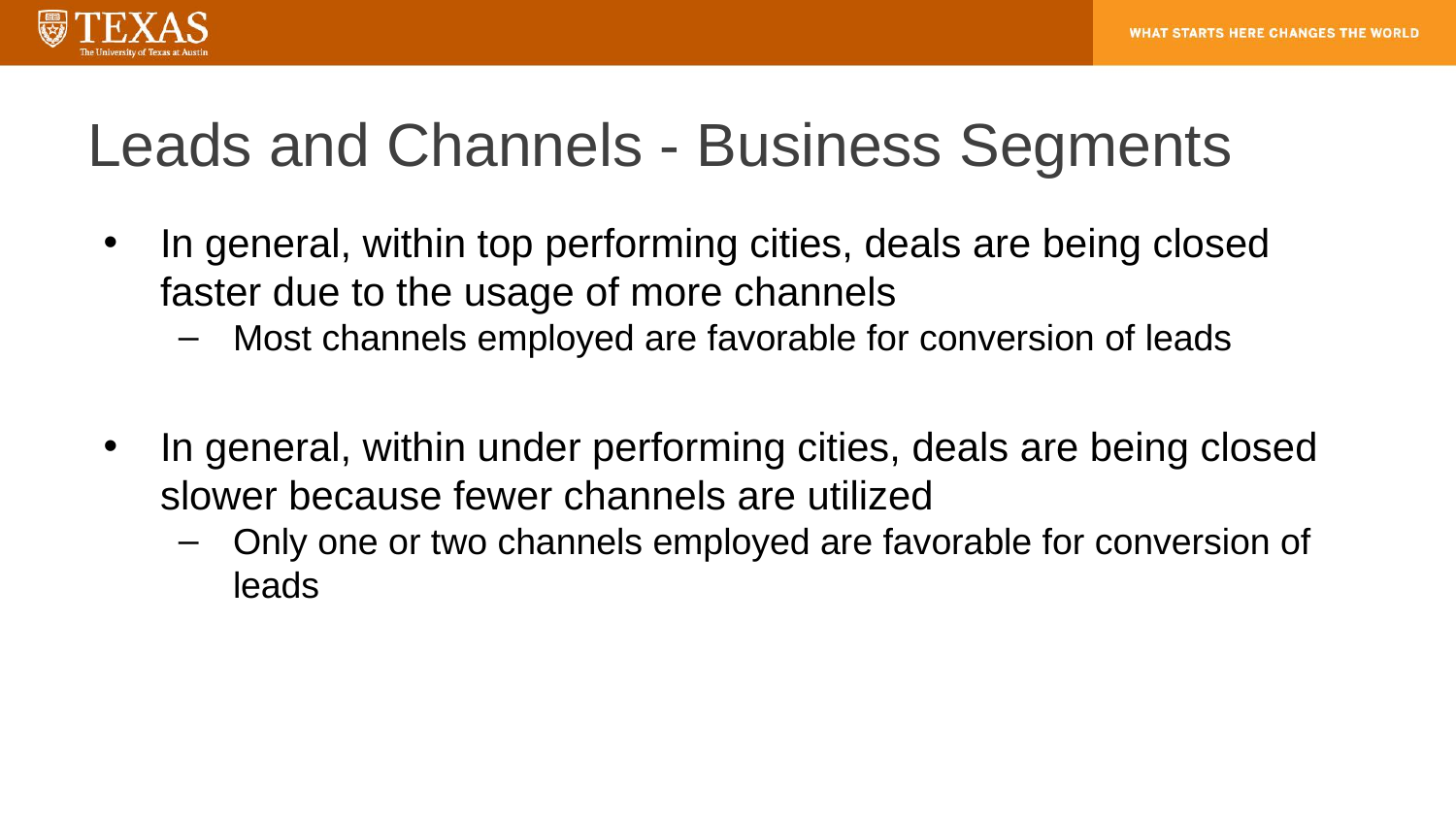

# Leads and Channels - Business Segments
In general, within top performing cities, deals are being closed faster due to the usage of more channels
Most channels employed are favorable for conversion of leads

In general, within under performing cities, deals are being closed slower because fewer channels are utilized
Only one or two channels employed are favorable for conversion of leads